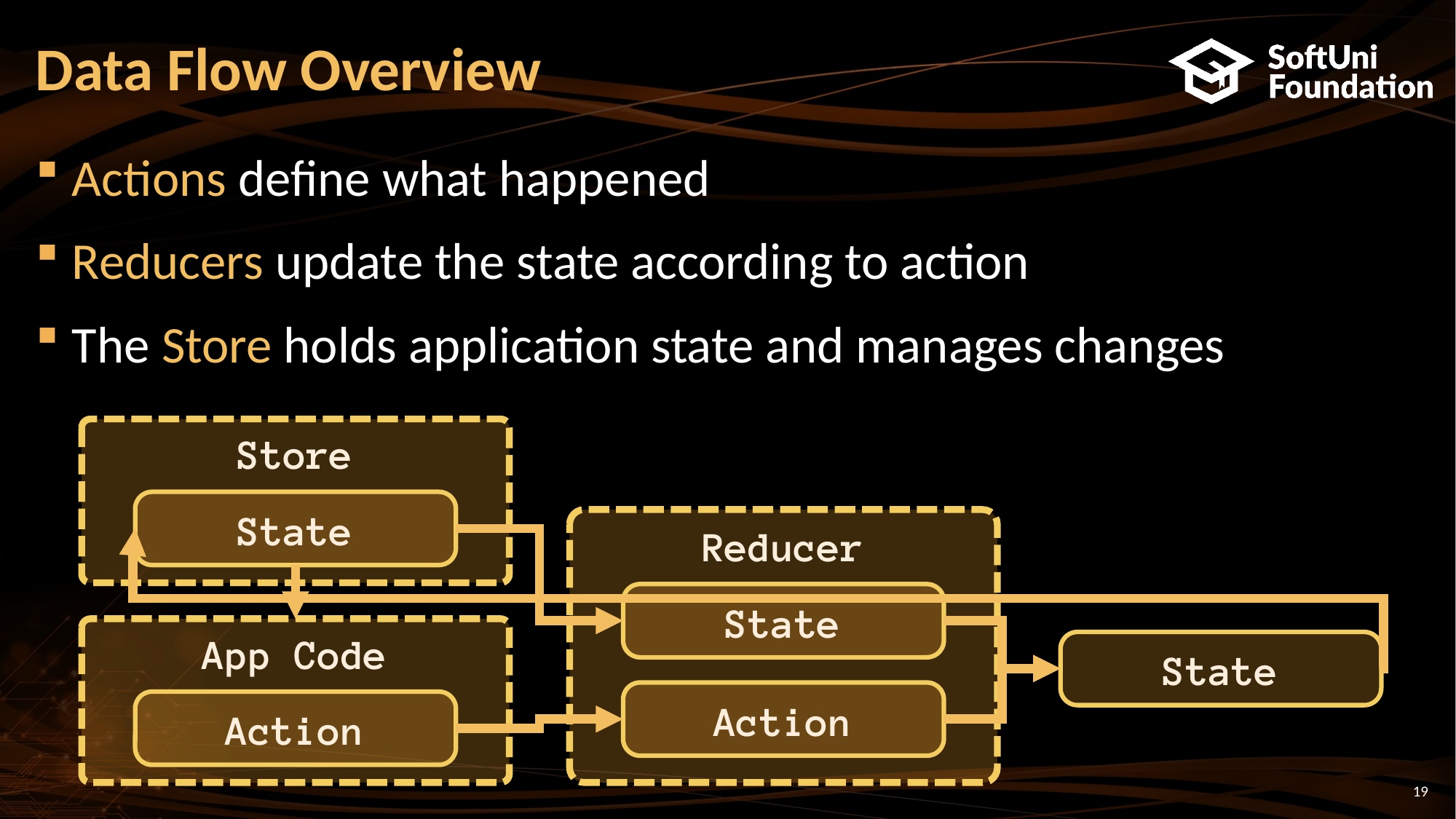

# Data Flow Overview
Actions define what happened
Reducers update the state according to action
The Store holds application state and manages changes
Store
State
Reducer
State
App Code
State
Action
Action
19